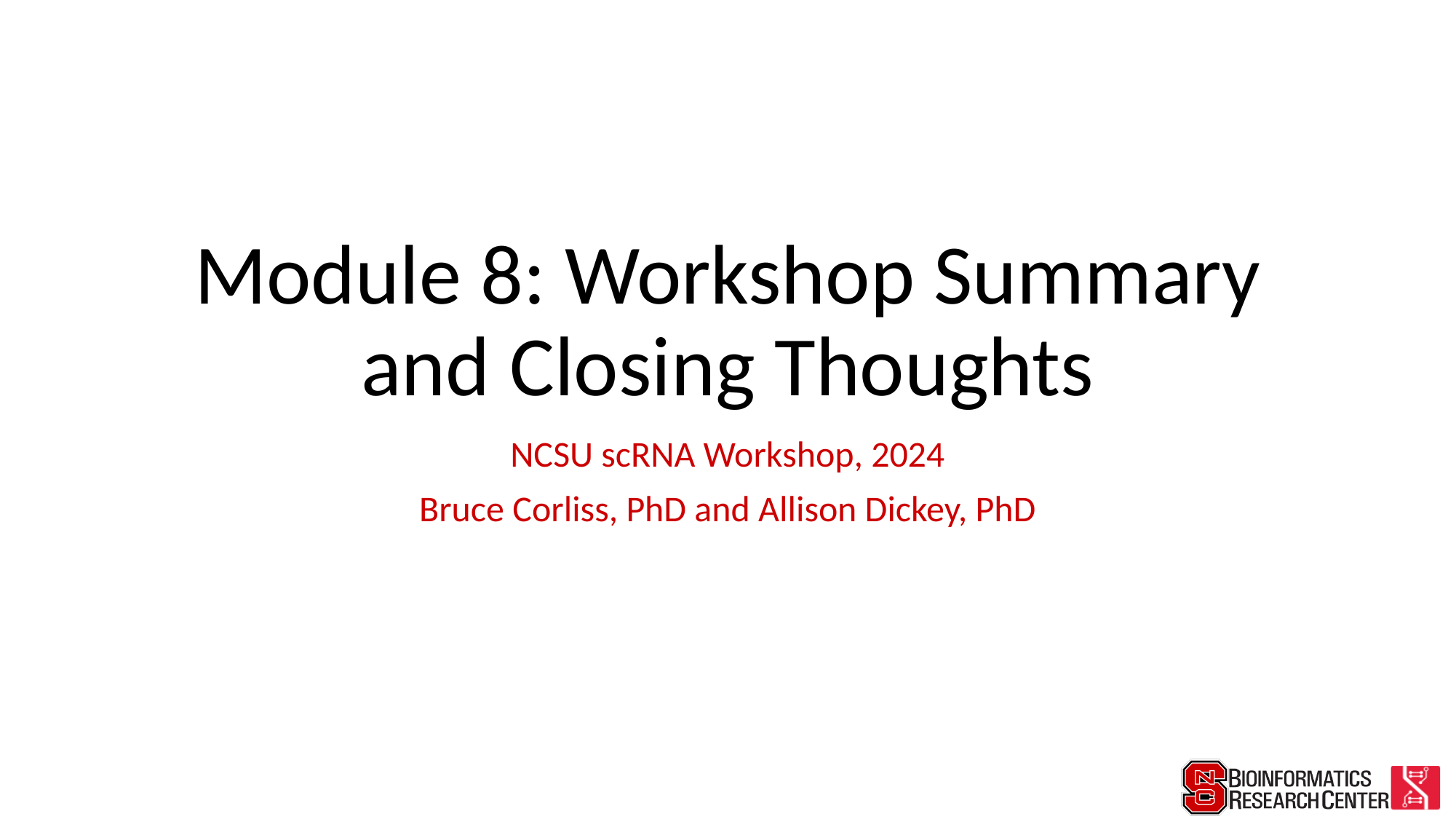

# Module 8: Workshop Summary and Closing Thoughts
NCSU scRNA Workshop, 2024
Bruce Corliss, PhD and Allison Dickey, PhD